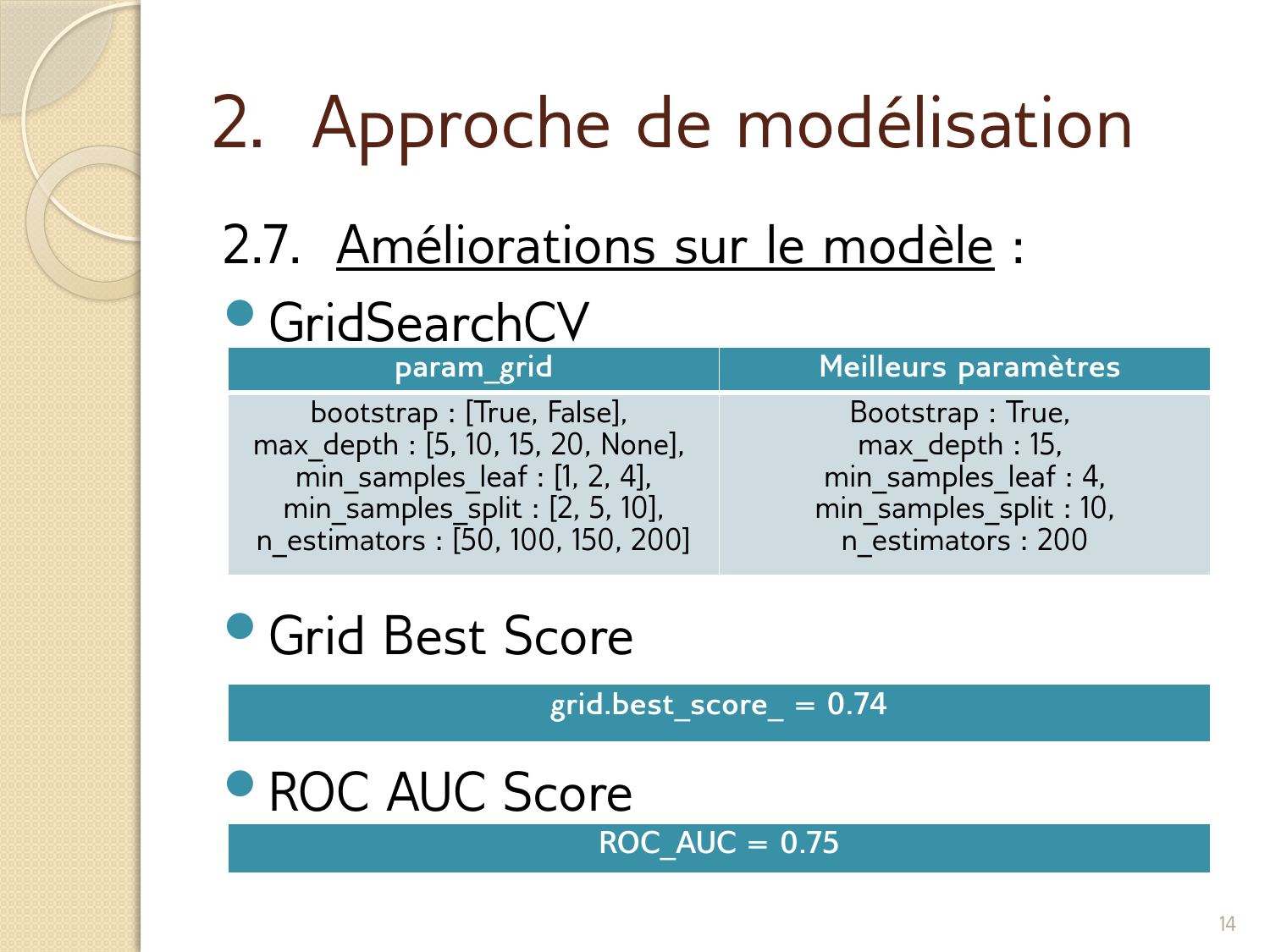

# 2.  Approche de modélisation
2.7.  Améliorations sur le modèle :
GridSearchCV

Grid Best Score

ROC AUC Score

| param\_grid | Meilleurs paramètres |
| --- | --- |
| bootstrap : [True, False], max\_depth : [5, 10, 15, 20, None], min\_samples\_leaf : [1, 2, 4], min\_samples\_split : [2, 5, 10], n\_estimators : [50, 100, 150, 200] | Bootstrap : True, max\_depth : 15, min\_samples\_leaf : 4, min\_samples\_split : 10, n\_estimators : 200 |
| grid.best\_score\_ = 0.74 |
| --- |
| ROC\_AUC = 0.75 |
| --- |
14